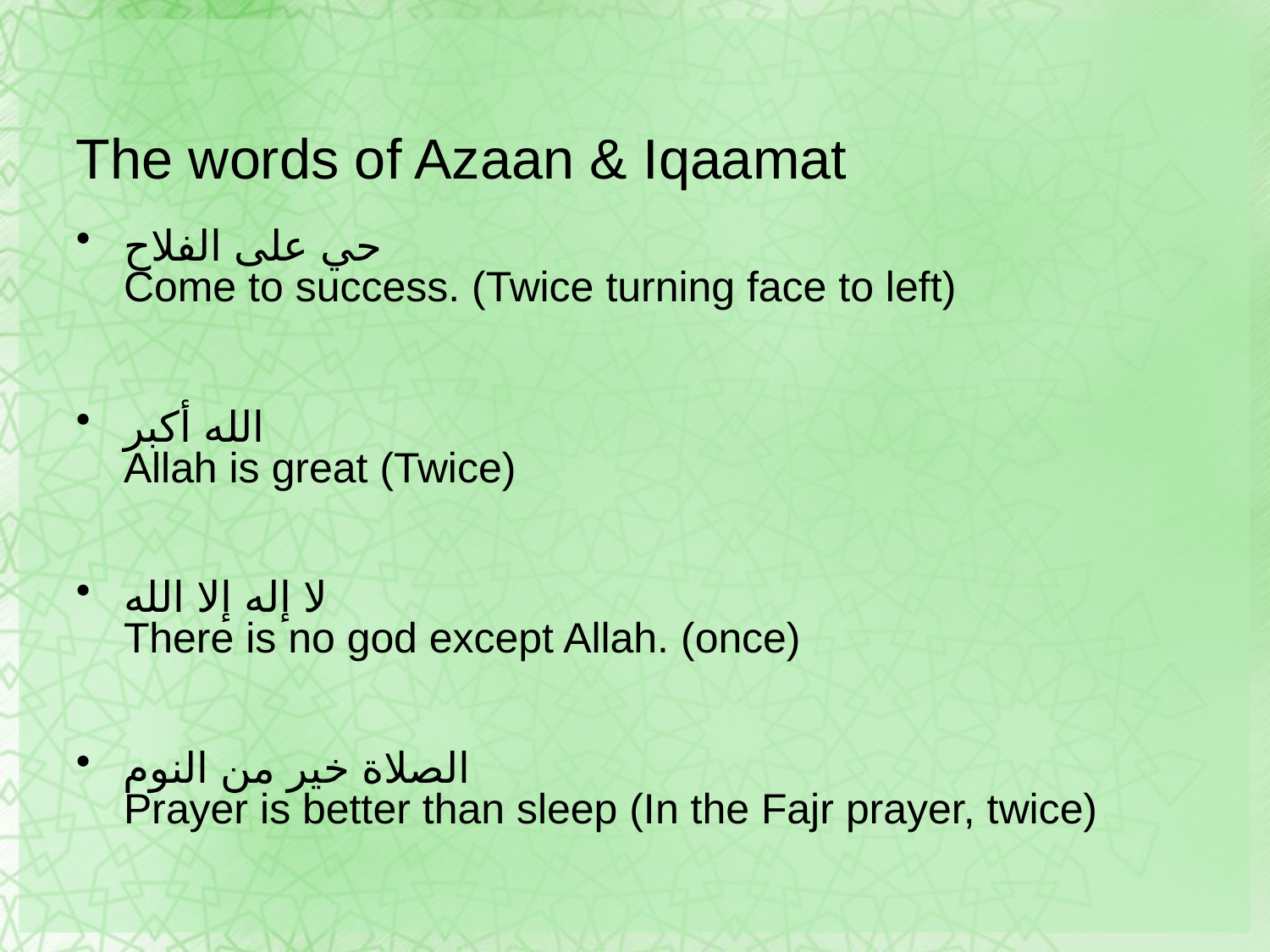

# The words of Azaan & Iqaamat
حي على الفلاح
Come to success. (Twice turning face to left)
الله أكبر
Allah is great (Twice)
لا إله إلا الله
There is no god except Allah. (once)
الصلاة خير من النوم
Prayer is better than sleep (In the Fajr prayer, twice)